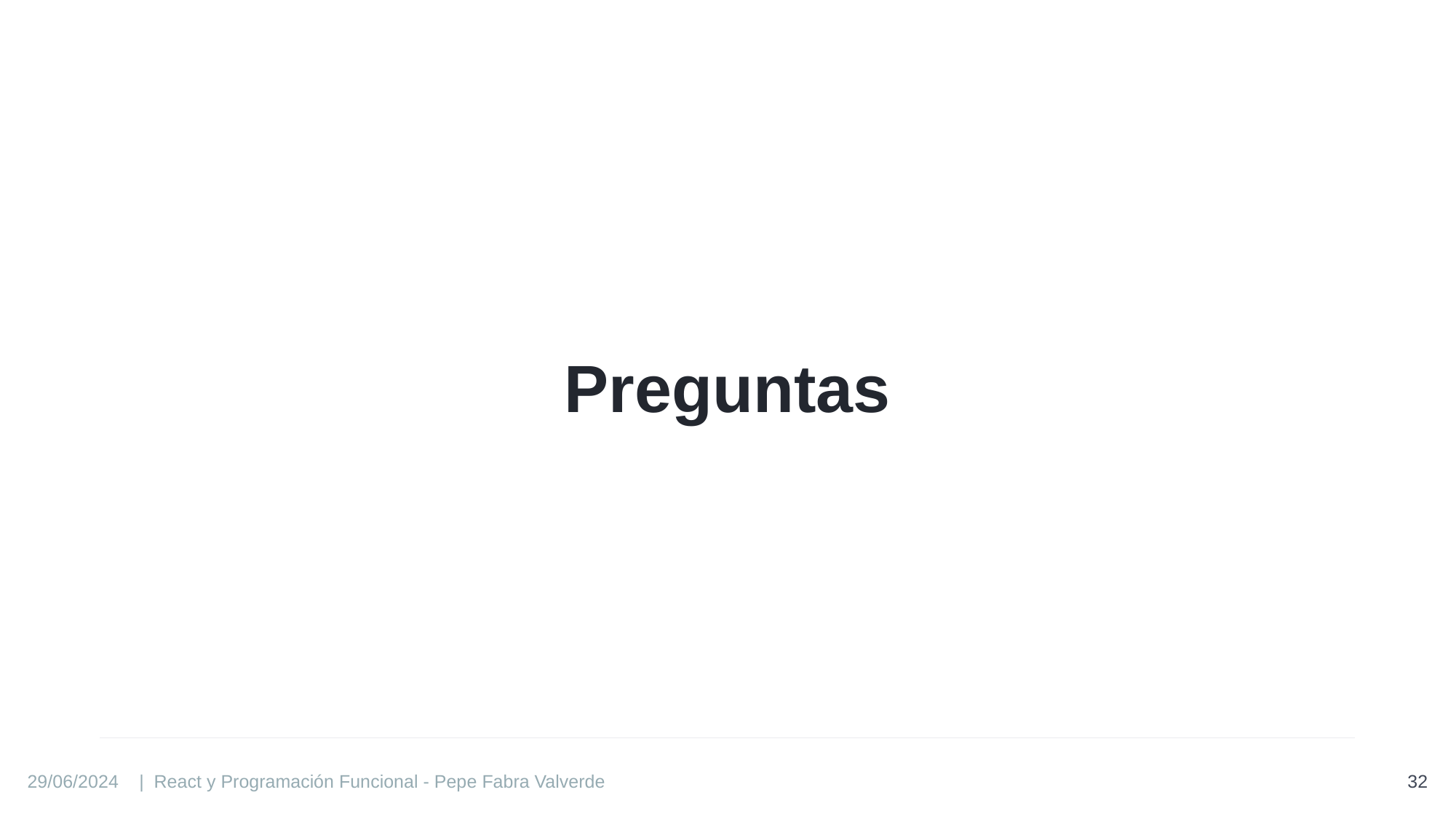

# Preguntas
29/06/2024
|  React y Programación Funcional - Pepe Fabra Valverde
32